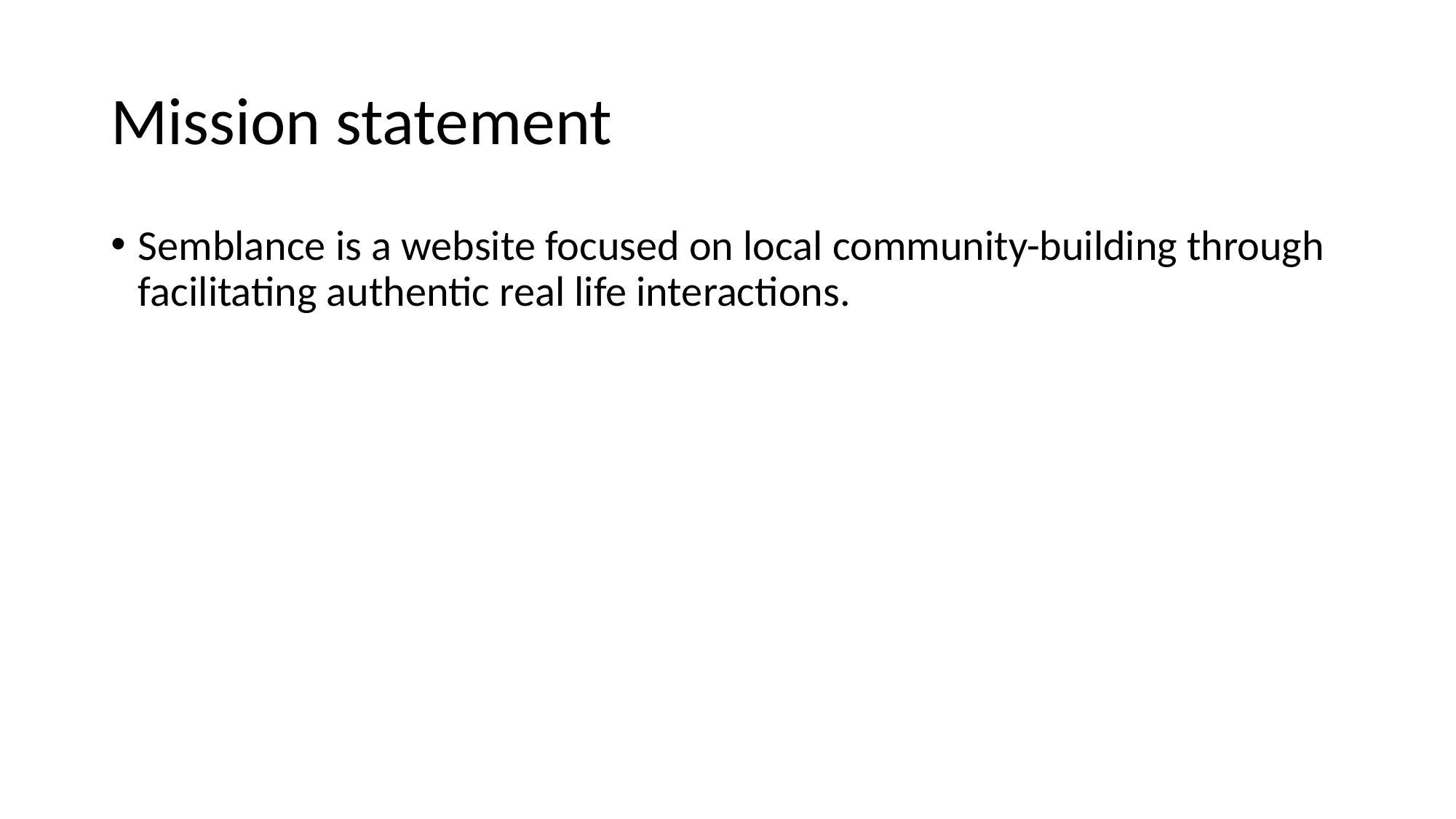

# Mission statement
Semblance is a website focused on local community-building through facilitating authentic real life interactions.